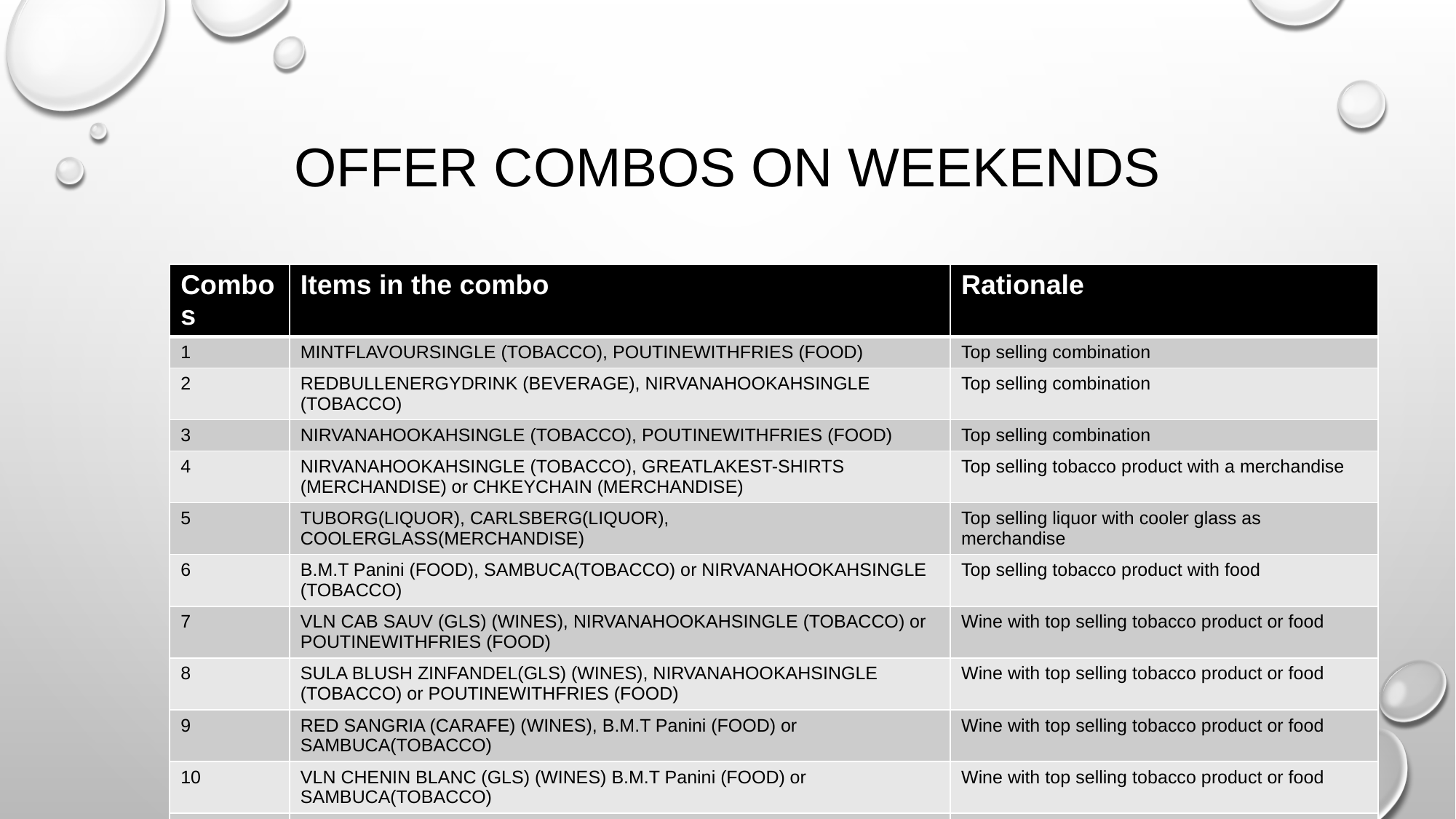

# Offer combos on Weekends
| Combos | Items in the combo | Rationale |
| --- | --- | --- |
| 1 | MINTFLAVOURSINGLE (TOBACCO), POUTINEWITHFRIES (FOOD) | Top selling combination |
| 2 | REDBULLENERGYDRINK (BEVERAGE), NIRVANAHOOKAHSINGLE (TOBACCO) | Top selling combination |
| 3 | NIRVANAHOOKAHSINGLE (TOBACCO), POUTINEWITHFRIES (FOOD) | Top selling combination |
| 4 | NIRVANAHOOKAHSINGLE (TOBACCO), GREATLAKEST-SHIRTS (MERCHANDISE) or CHKEYCHAIN (MERCHANDISE) | Top selling tobacco product with a merchandise |
| 5 | TUBORG(LIQUOR), CARLSBERG(LIQUOR), COOLERGLASS(MERCHANDISE) | Top selling liquor with cooler glass as merchandise |
| 6 | B.M.T Panini (FOOD), SAMBUCA(TOBACCO) or NIRVANAHOOKAHSINGLE (TOBACCO) | Top selling tobacco product with food |
| 7 | VLN CAB SAUV (GLS) (WINES), NIRVANAHOOKAHSINGLE (TOBACCO) or POUTINEWITHFRIES (FOOD) | Wine with top selling tobacco product or food |
| 8 | SULA BLUSH ZINFANDEL(GLS) (WINES), NIRVANAHOOKAHSINGLE (TOBACCO) or POUTINEWITHFRIES (FOOD) | Wine with top selling tobacco product or food |
| 9 | RED SANGRIA (CARAFE) (WINES), B.M.T Panini (FOOD) or SAMBUCA(TOBACCO) | Wine with top selling tobacco product or food |
| 10 | VLN CHENIN BLANC (GLS) (WINES) B.M.T Panini (FOOD) or SAMBUCA(TOBACCO) | Wine with top selling tobacco product or food |
| 11 | VLN CAB SAUV (GLS) (WINES), TUBORG(LIQUOR) or CARLSBERG(LIQUOR) | Wine with top selling liquor |